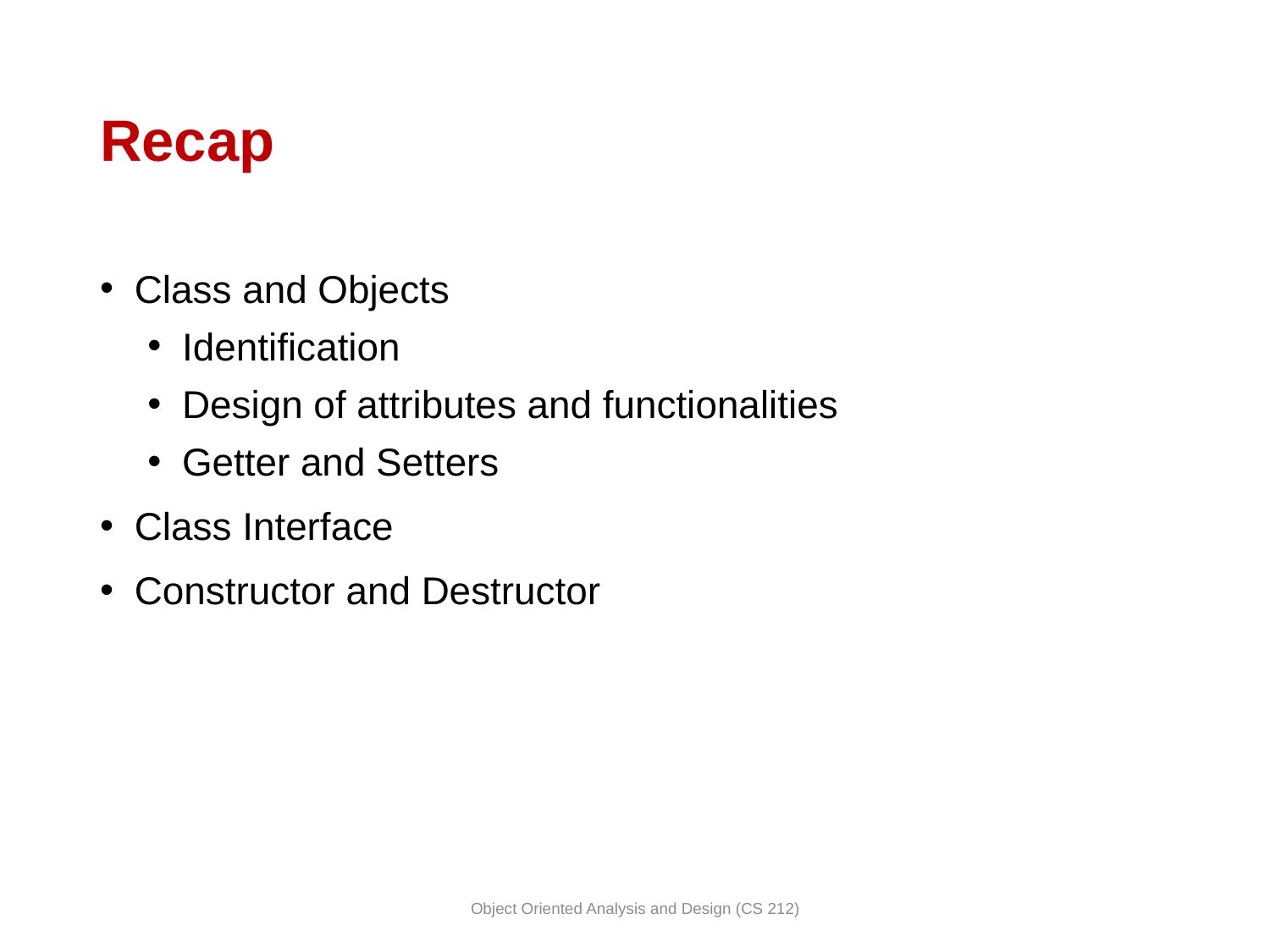

# Recap
 Class and Objects
 Identification
 Design of attributes and functionalities
 Getter and Setters
 Class Interface
 Constructor and Destructor
Object Oriented Analysis and Design (CS 212)